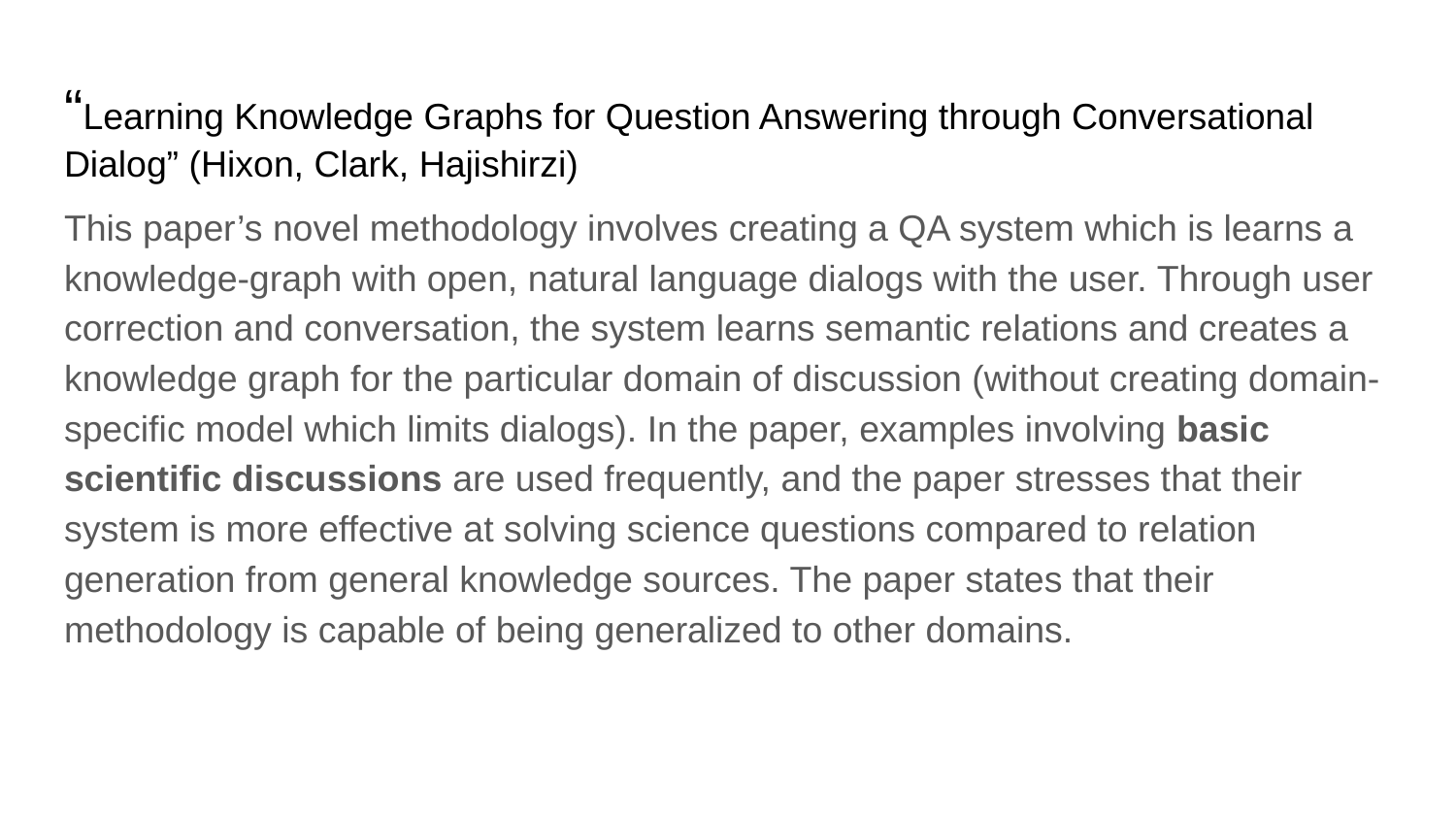

# “Learning Knowledge Graphs for Question Answering through Conversational Dialog” (Hixon, Clark, Hajishirzi)
This paper’s novel methodology involves creating a QA system which is learns a knowledge-graph with open, natural language dialogs with the user. Through user correction and conversation, the system learns semantic relations and creates a knowledge graph for the particular domain of discussion (without creating domain-specific model which limits dialogs). In the paper, examples involving basic scientific discussions are used frequently, and the paper stresses that their system is more effective at solving science questions compared to relation generation from general knowledge sources. The paper states that their methodology is capable of being generalized to other domains.